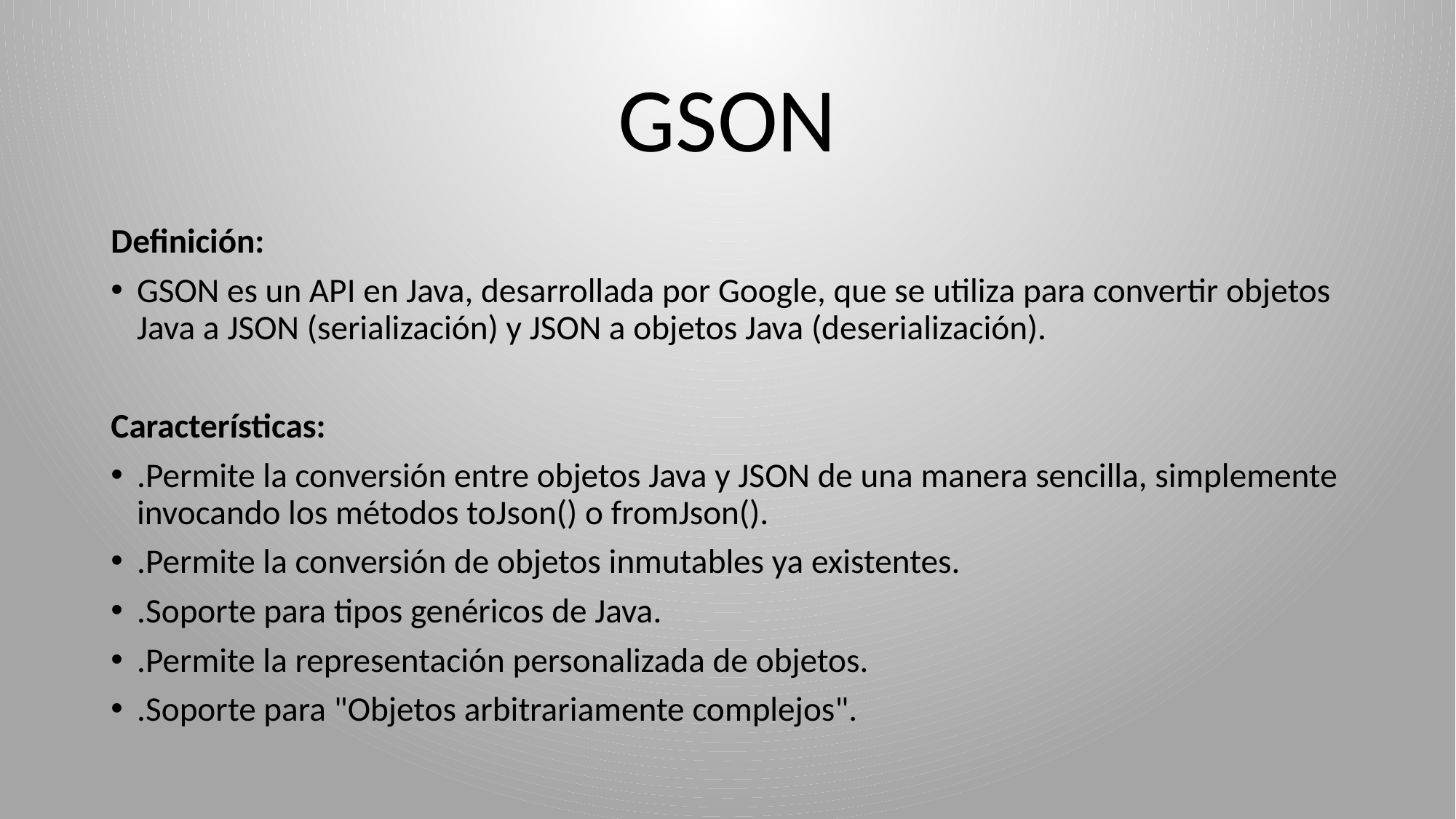

# GSON
Definición:
GSON es un API en Java, desarrollada por Google, que se utiliza para convertir objetos Java a JSON (serialización) y JSON a objetos Java (deserialización).

Características:
.Permite la conversión entre objetos Java y JSON de una manera sencilla, simplemente invocando los métodos toJson() o fromJson().
.Permite la conversión de objetos inmutables ya existentes.
.Soporte para tipos genéricos de Java.
.Permite la representación personalizada de objetos.
.Soporte para "Objetos arbitrariamente complejos".